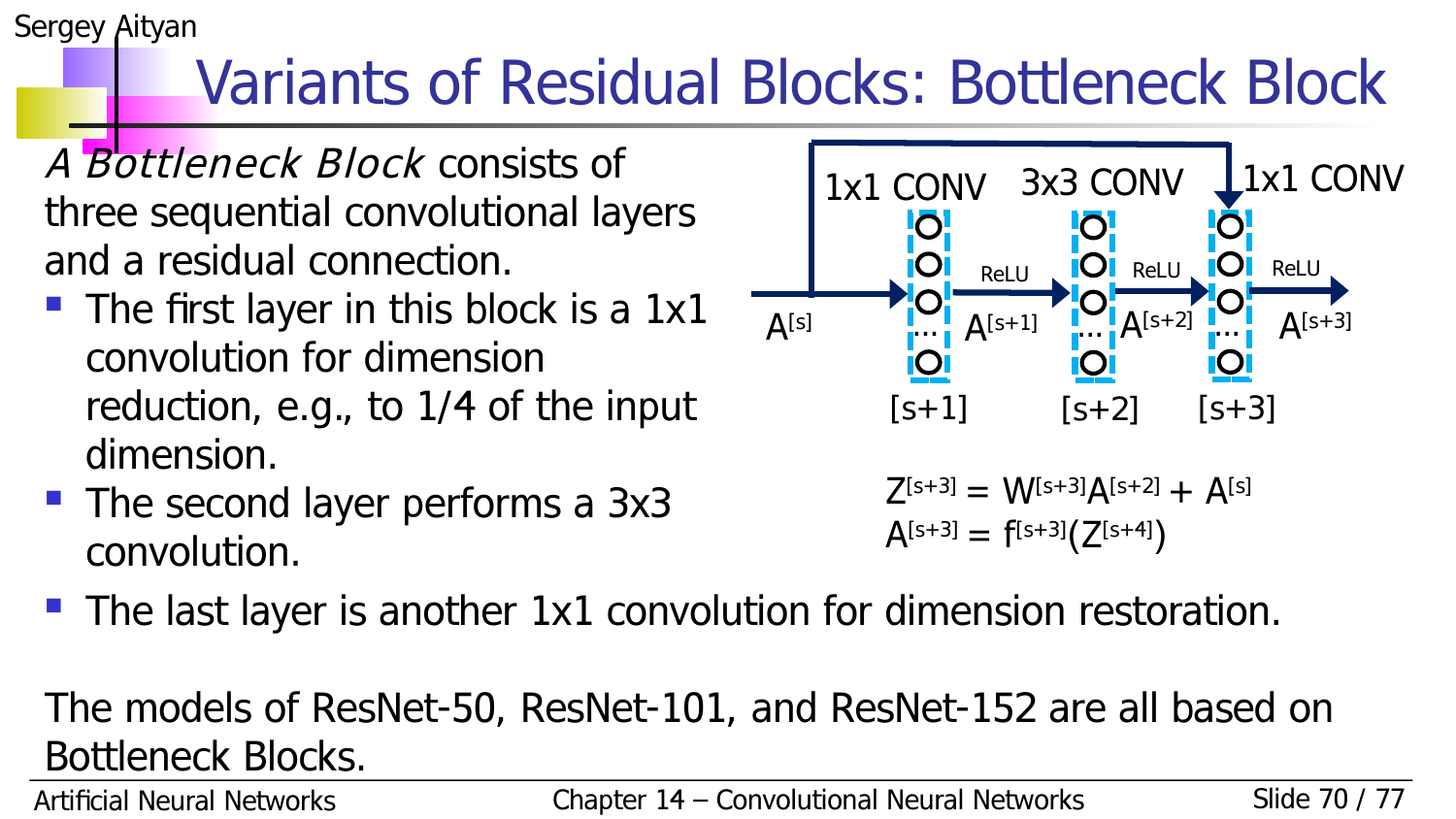

# Variants of Residual Blocks: Bottleneck Block
A Bottleneck Block consists of three sequential convolutional layers and a residual connection.
The first layer in this block is a 1x1 convolution for dimension reduction, e.g., to 1/4 of the input dimension.
The second layer performs a 3x3 convolution.

1x1 CONV

…

[s+3]
3x3 CONV

…

[s+2]
1x1 CONV

…

[s+1]
ReLU
ReLU
ReLU
A[s+2]
A[s+3]
A[s]
A[s+1]
Z[s+3] = W[s+3]A[s+2] + A[s]
A[s+3] = f[s+3](Z[s+4])
The last layer is another 1x1 convolution for dimension restoration.

The models of ResNet-50, ResNet-101, and ResNet-152 are all based on Bottleneck Blocks.